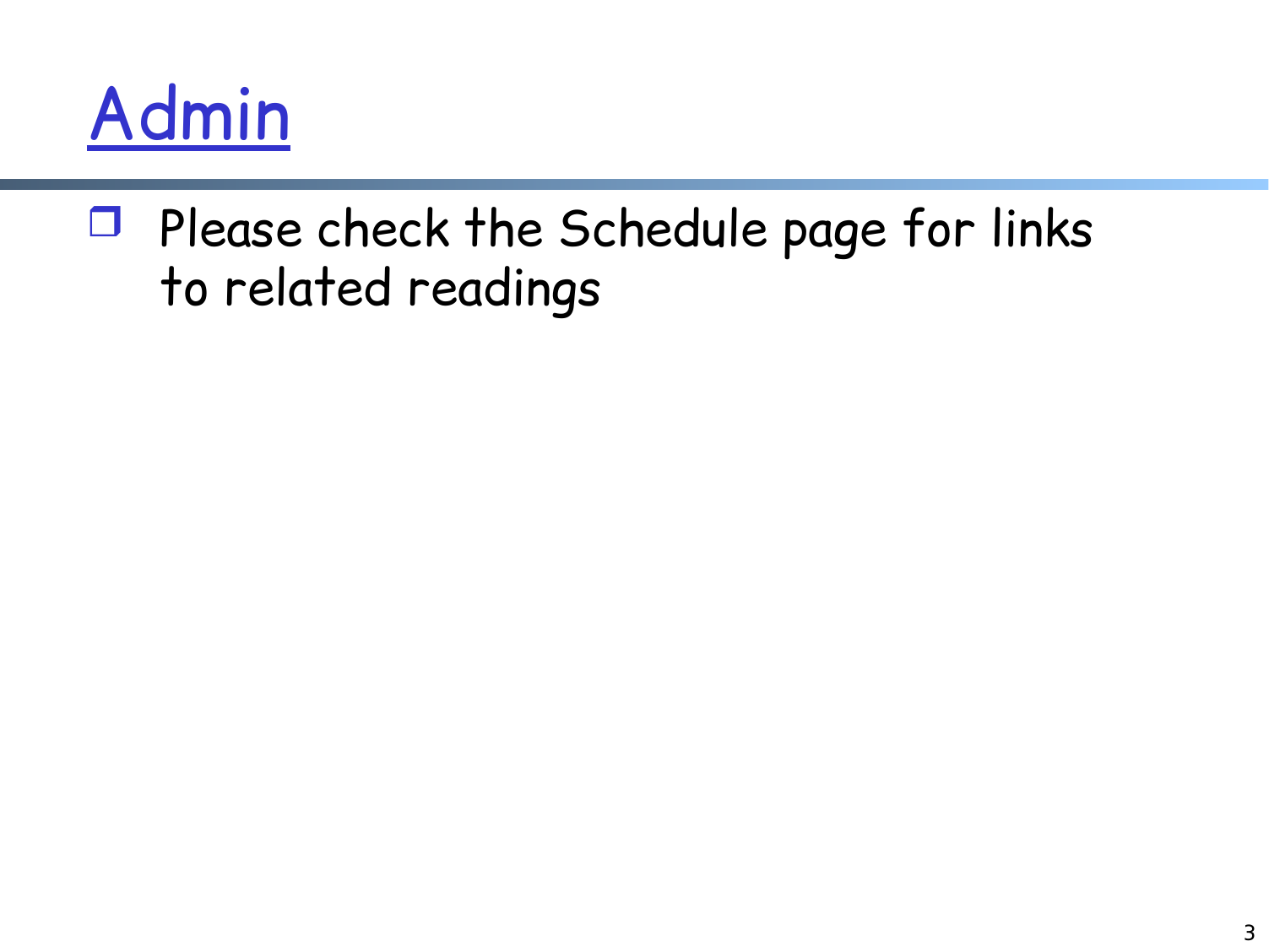

# Admin
Please check the Schedule page for links to related readings
3